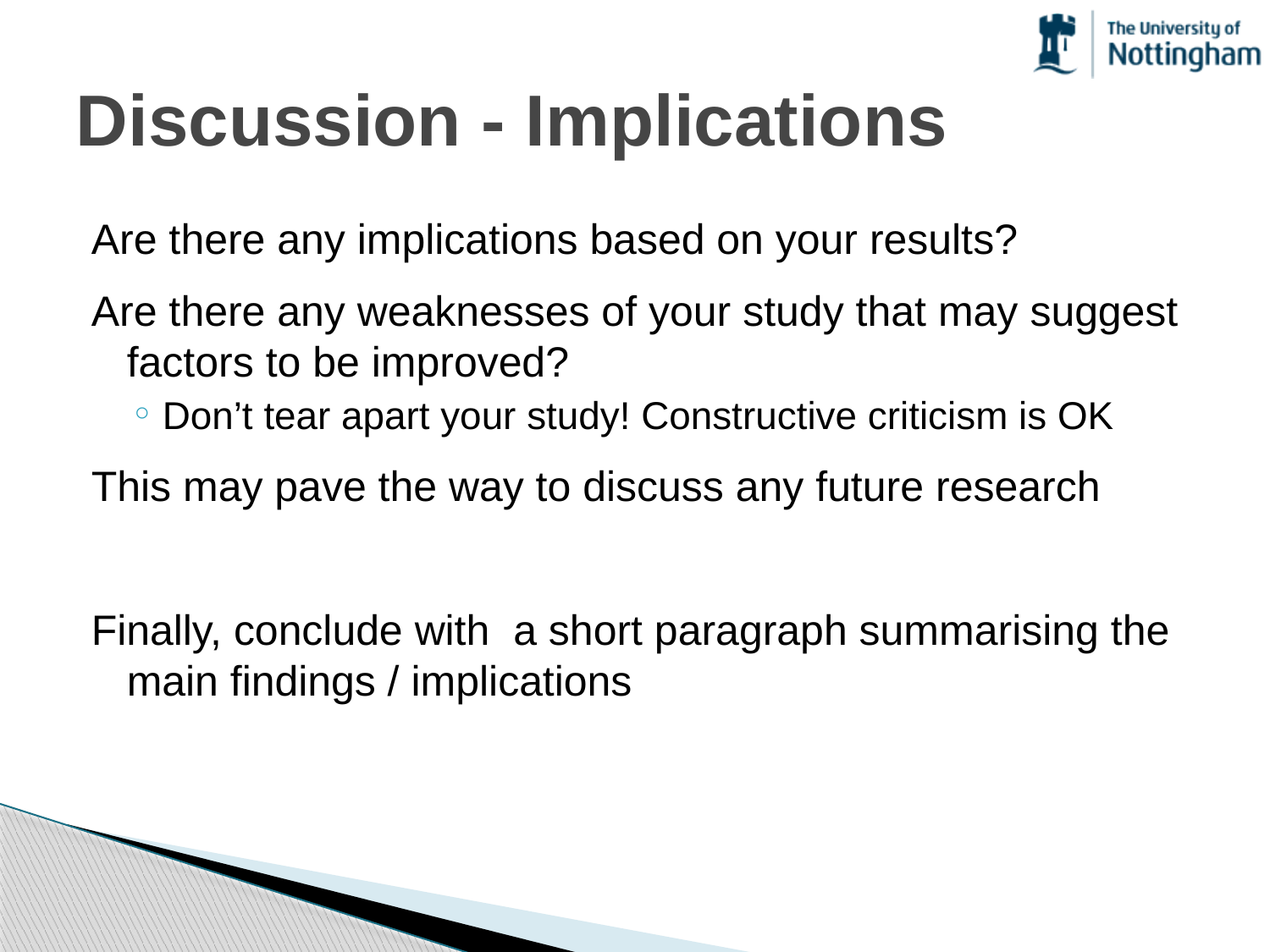

# Discussion - Implications
Are there any implications based on your results?
Are there any weaknesses of your study that may suggest factors to be improved?
Don’t tear apart your study! Constructive criticism is OK
This may pave the way to discuss any future research

Finally, conclude with  a short paragraph summarising the main findings / implications